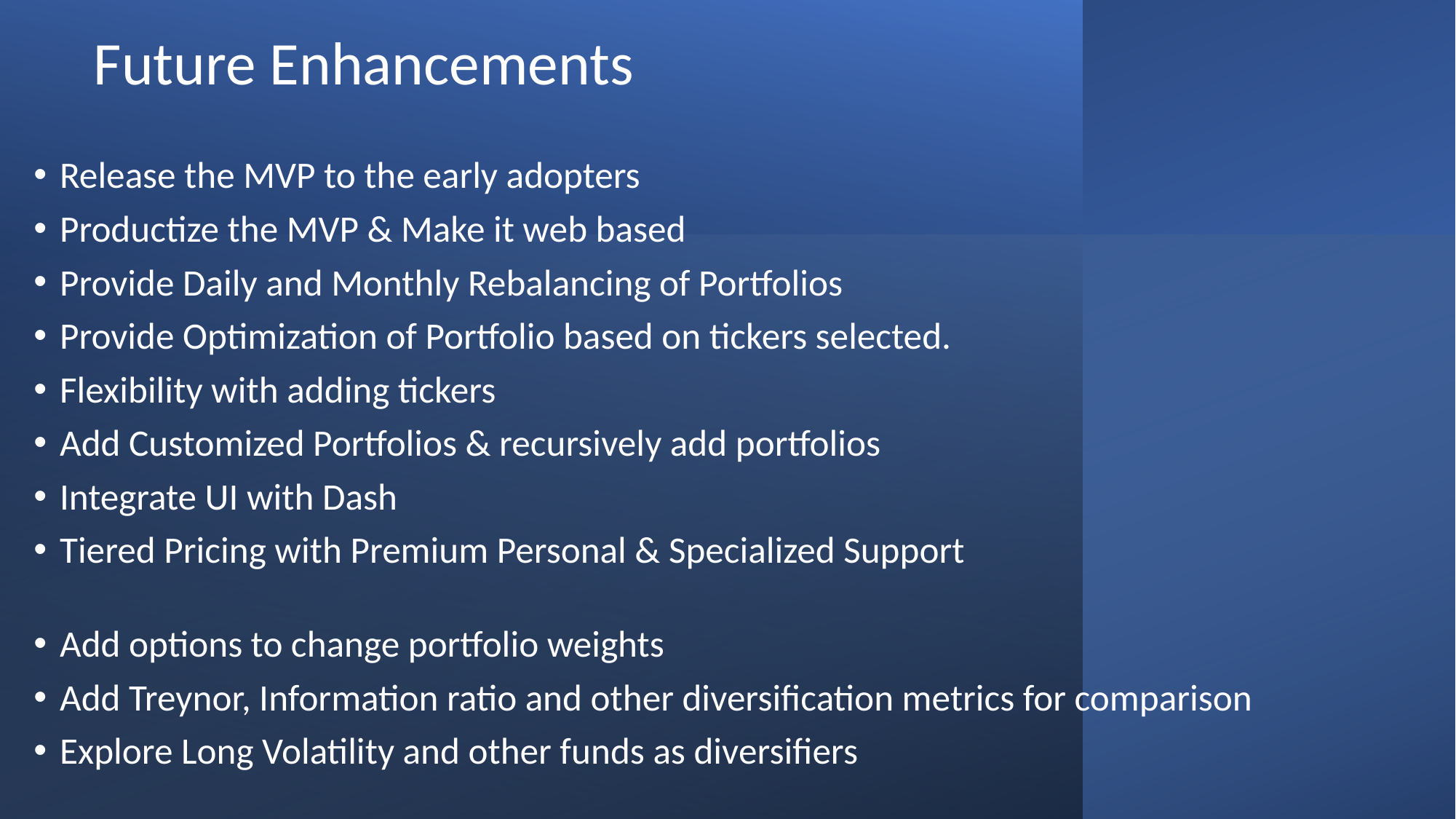

Future Enhancements
Release the MVP to the early adopters
Productize the MVP & Make it web based
Provide Daily and Monthly Rebalancing of Portfolios
Provide Optimization of Portfolio based on tickers selected.
Flexibility with adding tickers
Add Customized Portfolios & recursively add portfolios
Integrate UI with Dash
Tiered Pricing with Premium Personal & Specialized Support
Add options to change portfolio weights
Add Treynor, Information ratio and other diversification metrics for comparison
Explore Long Volatility and other funds as diversifiers